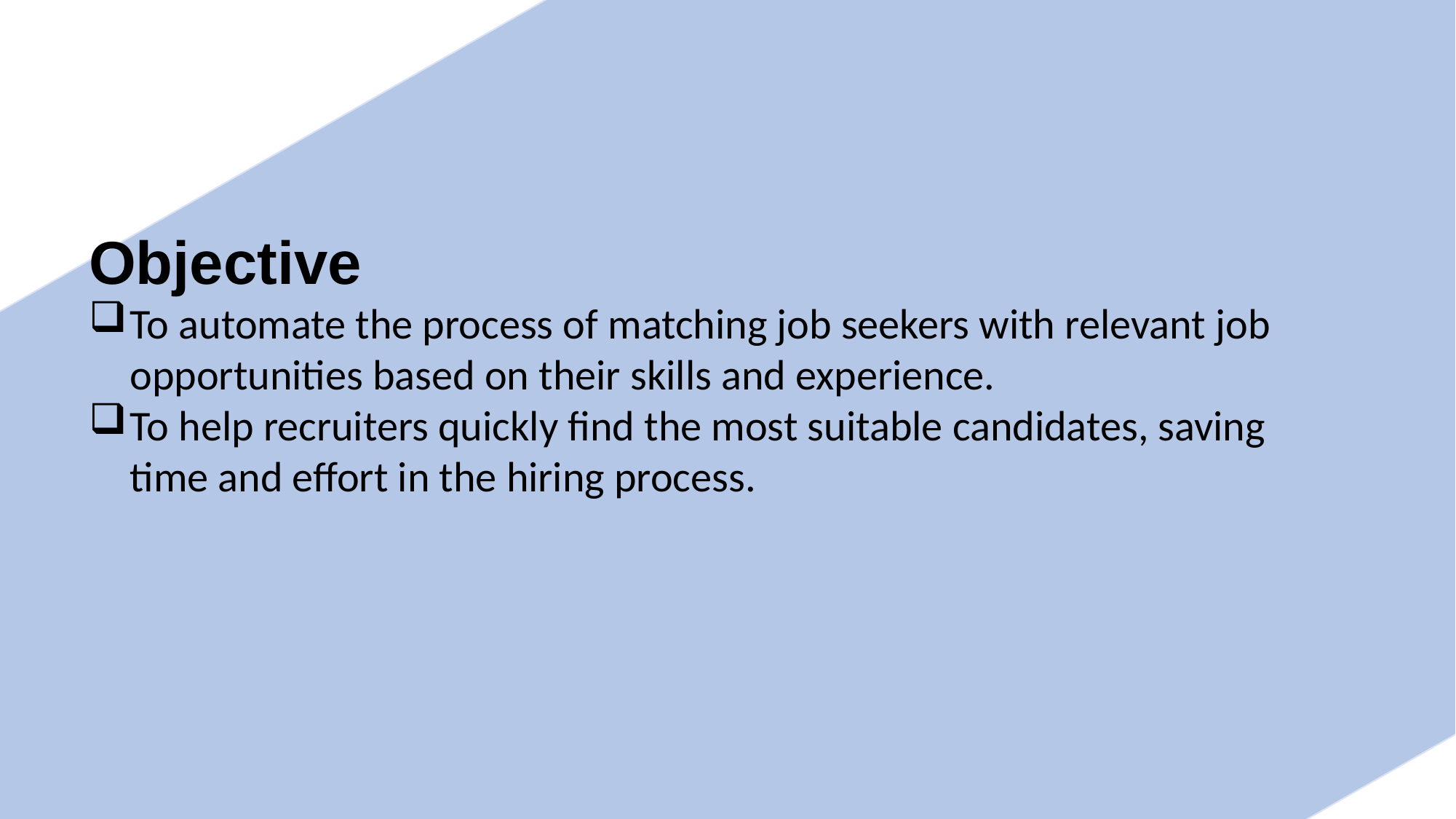

Objective
To automate the process of matching job seekers with relevant job opportunities based on their skills and experience.
To help recruiters quickly find the most suitable candidates, saving time and effort in the hiring process.